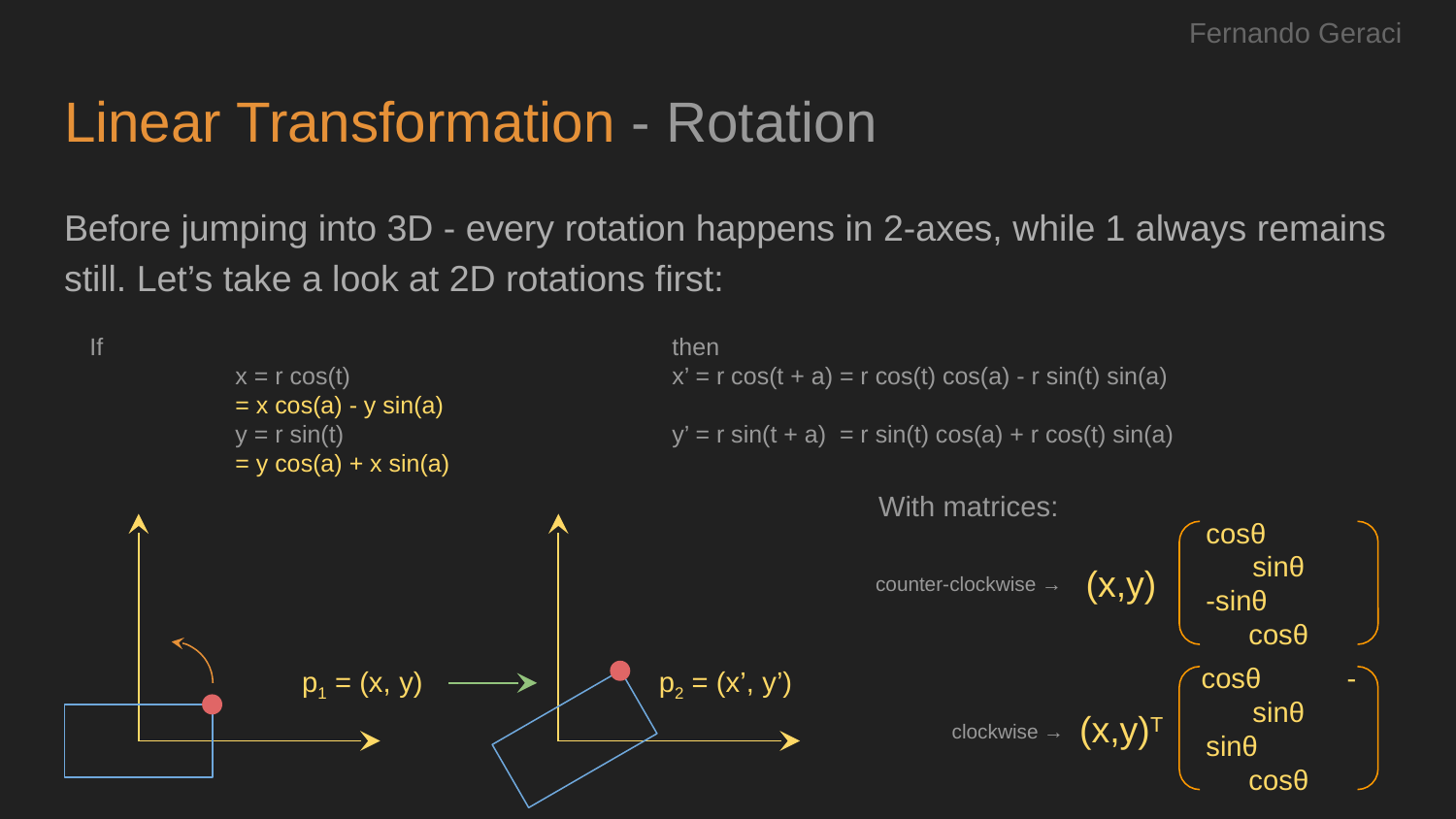

Fernando Geraci
# Linear Transformation - Rotation
Before jumping into 3D - every rotation happens in 2-axes, while 1 always remains still. Let’s take a look at 2D rotations first:

If				then
	x = r cos(t)			x’ = r cos(t + a) = r cos(t) cos(a) - r sin(t) sin(a)		= x cos(a) - y sin(a)
	y = r sin(t)			y’ = r sin(t + a)  = r sin(t) cos(a) + r cos(t) sin(a)		= y cos(a) + x sin(a)
With matrices:
cosθ	sinθ
-sinθ	cosθ
counter-clockwise →
(x,y)

p1 = (x, y)
p2 = (x’, y’)

cosθ	-sinθ
sinθ	cosθ
(x,y)T

clockwise →